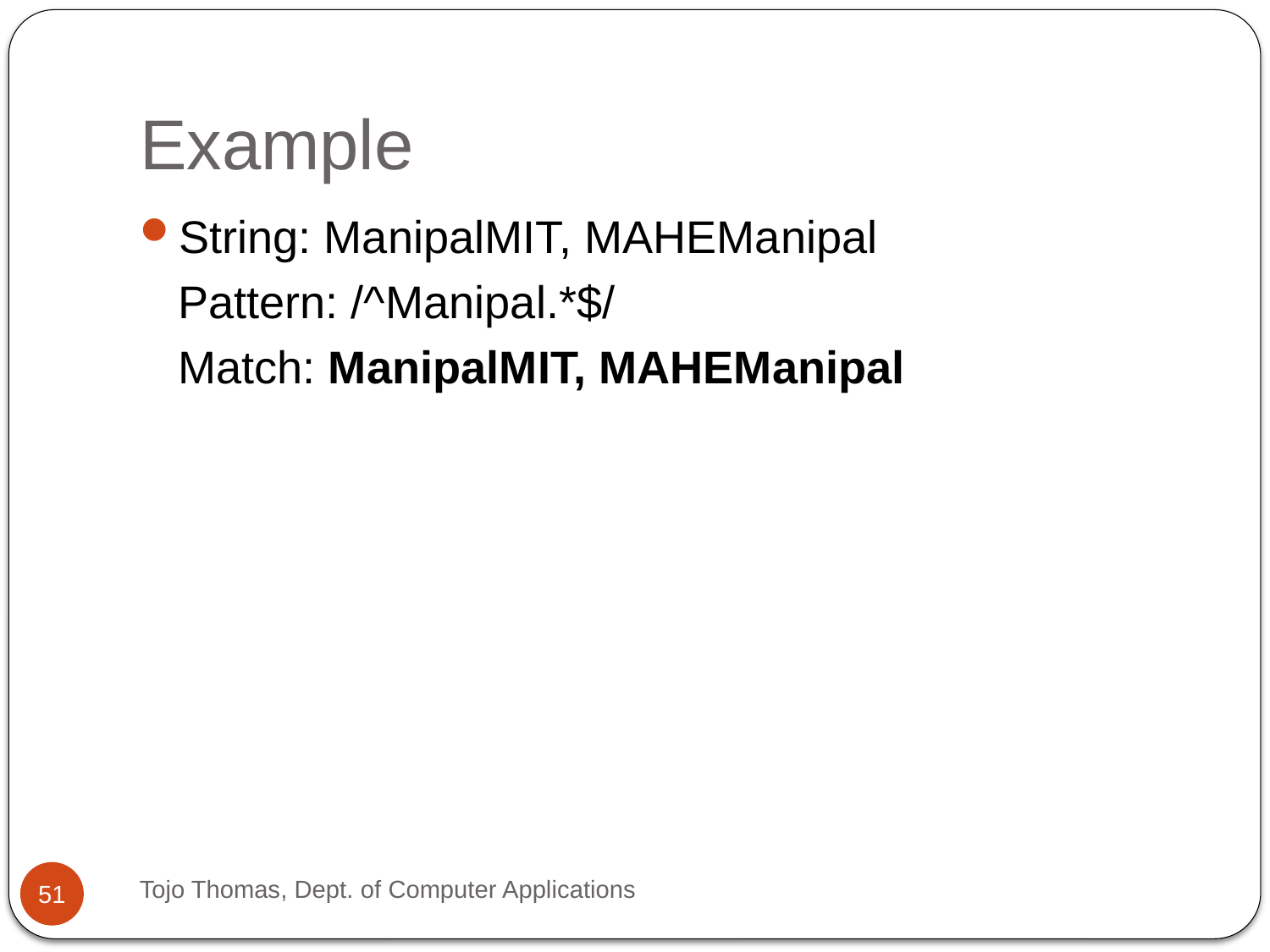

# Example
String: ManipalMIT, MAHEManipal
   Pattern: /^Manipal.*$/
   Match: ManipalMIT, MAHEManipal

Tojo Thomas, Dept. of Computer Applications
51